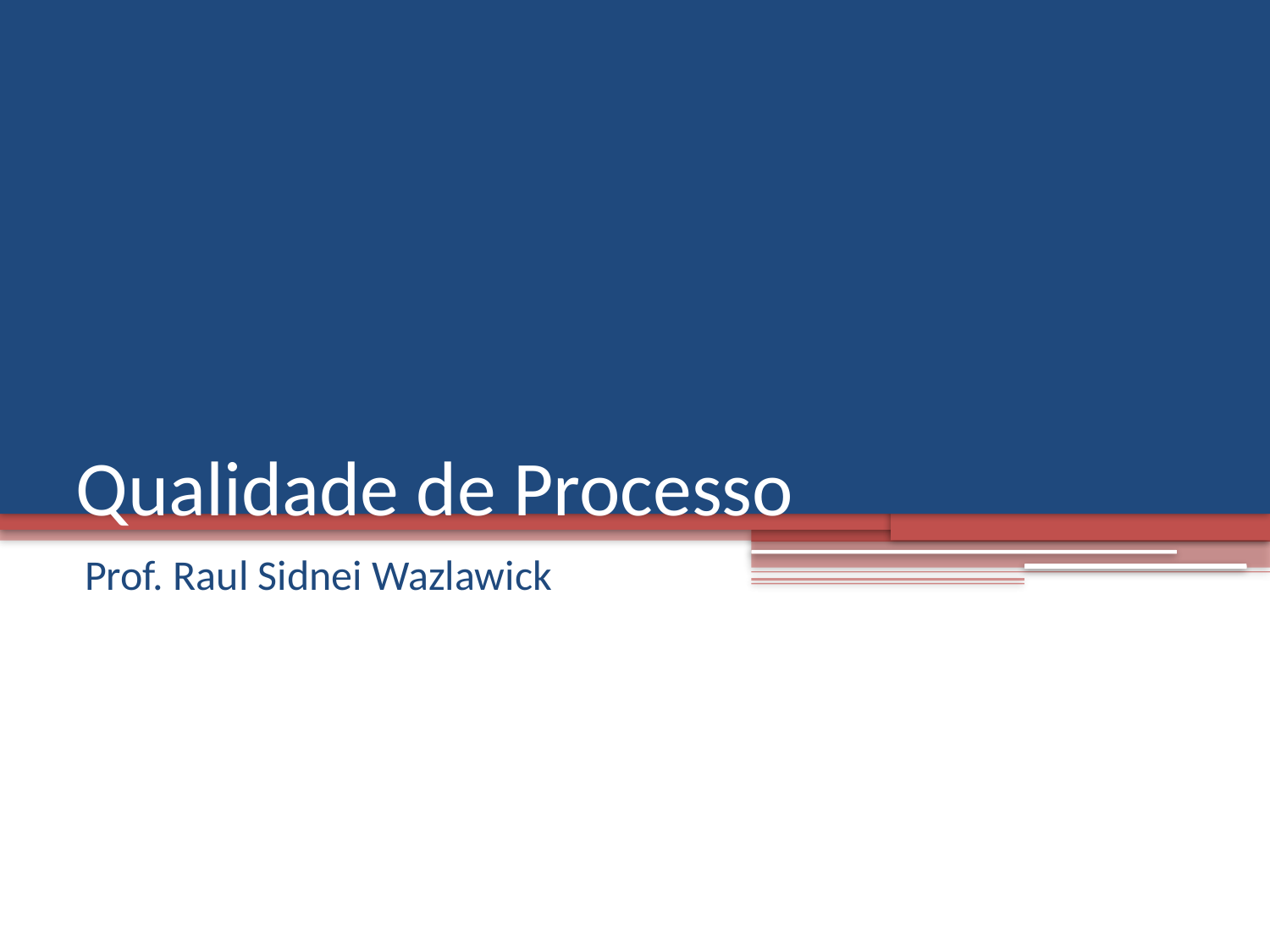

# Qualidade de Processo
Prof. Raul Sidnei Wazlawick